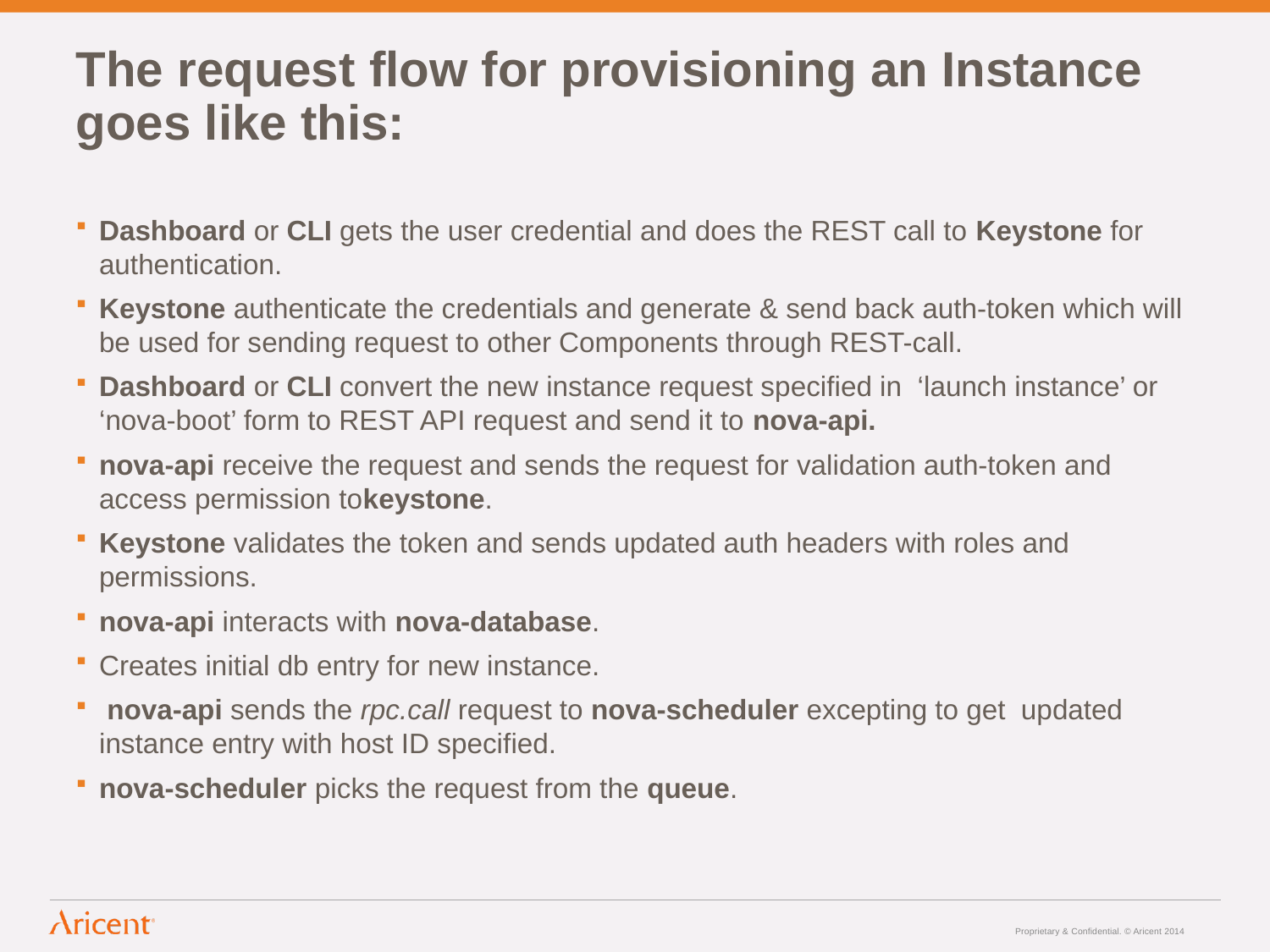

# The request flow for provisioning an Instance goes like this:
Dashboard or CLI gets the user credential and does the REST call to Keystone for authentication.
Keystone authenticate the credentials and generate & send back auth-token which will be used for sending request to other Components through REST-call.
Dashboard or CLI convert the new instance request specified in  ‘launch instance’ or ‘nova-boot’ form to REST API request and send it to nova-api.
nova-api receive the request and sends the request for validation auth-token and access permission tokeystone.
Keystone validates the token and sends updated auth headers with roles and permissions.
nova-api interacts with nova-database.
Creates initial db entry for new instance.
 nova-api sends the rpc.call request to nova-scheduler excepting to get  updated instance entry with host ID specified.
nova-scheduler picks the request from the queue.